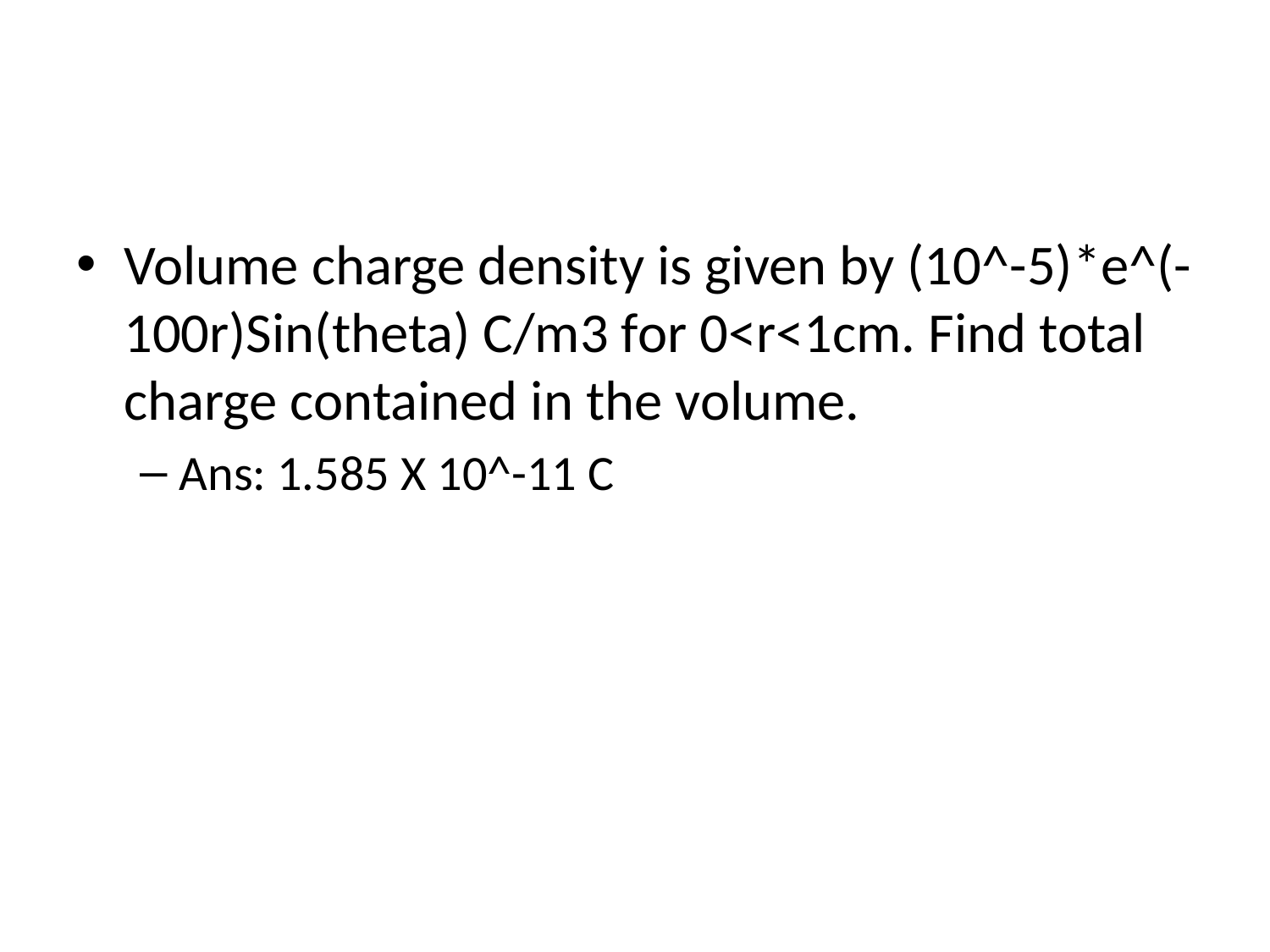

#
Volume charge density is given by (10^-5)*e^(-100r)Sin(theta) C/m3 for 0<r<1cm. Find total charge contained in the volume.
Ans: 1.585 X 10^-11 C